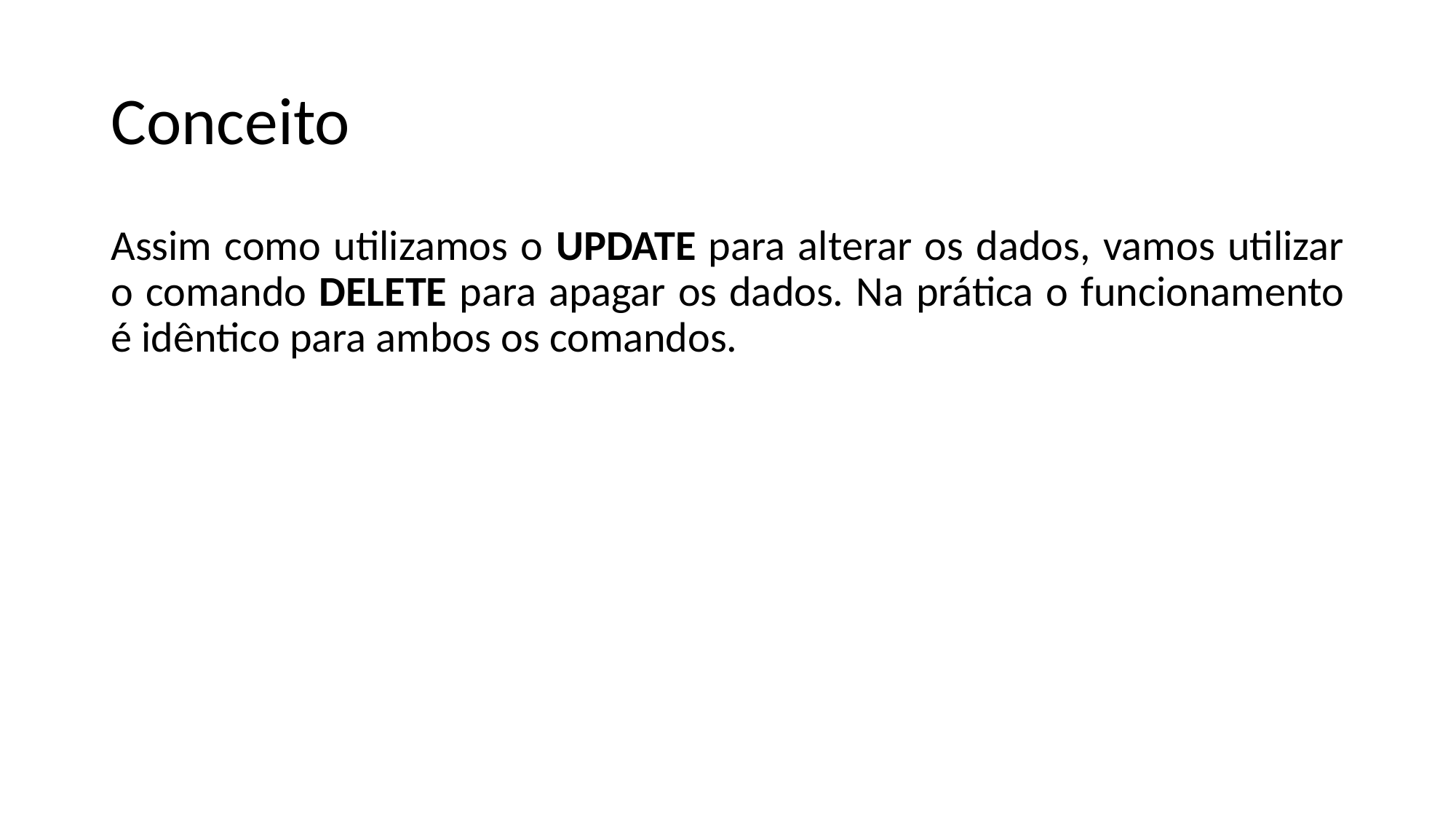

# Conceito
Assim como utilizamos o UPDATE para alterar os dados, vamos utilizar o comando DELETE para apagar os dados. Na prática o funcionamento é idêntico para ambos os comandos.